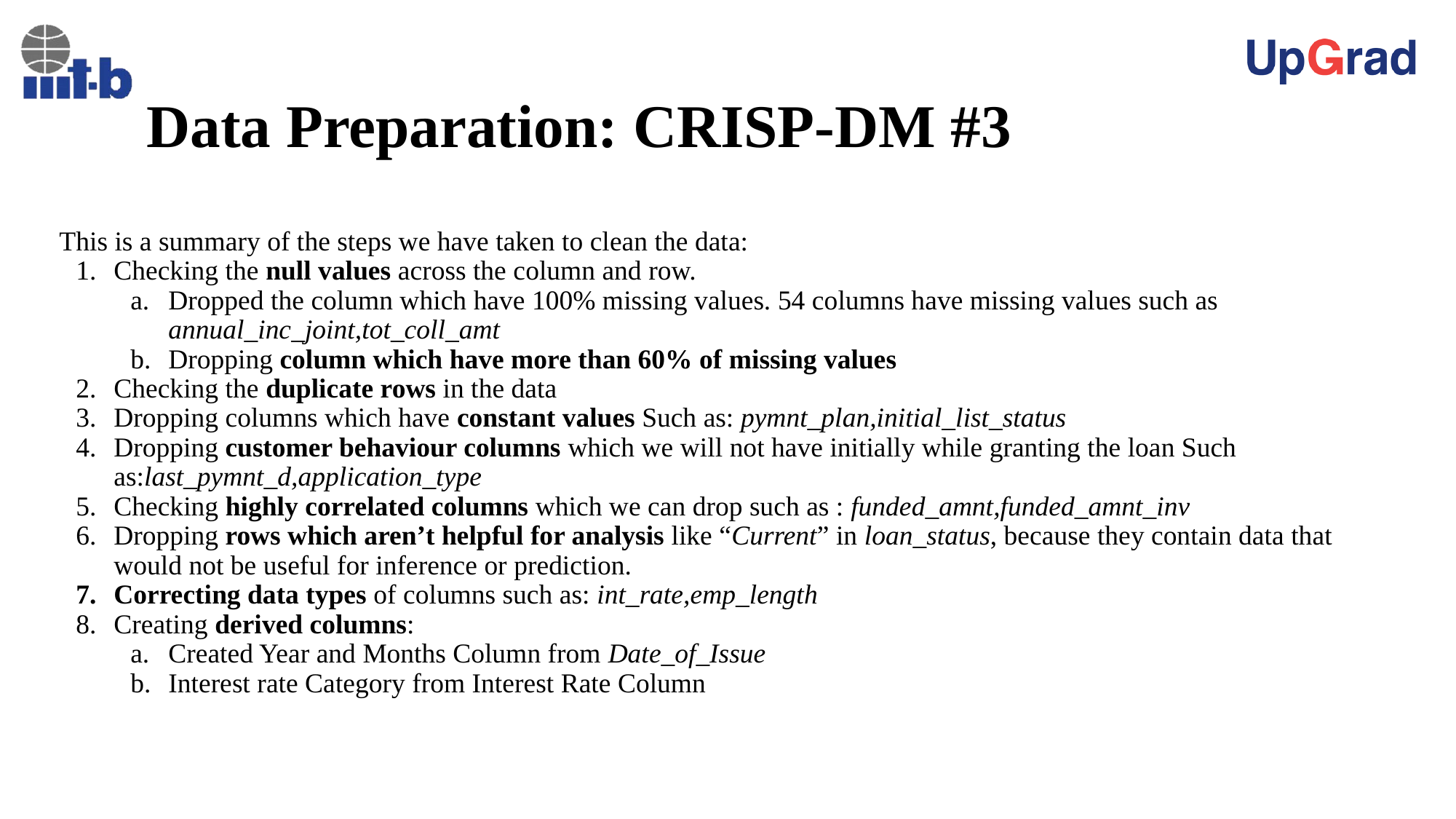

# Data Preparation: CRISP-DM #3
This is a summary of the steps we have taken to clean the data:
Checking the null values across the column and row.
Dropped the column which have 100% missing values. 54 columns have missing values such as annual_inc_joint,tot_coll_amt
Dropping column which have more than 60% of missing values
Checking the duplicate rows in the data
Dropping columns which have constant values Such as: pymnt_plan,initial_list_status
Dropping customer behaviour columns which we will not have initially while granting the loan Such as:last_pymnt_d,application_type
Checking highly correlated columns which we can drop such as : funded_amnt,funded_amnt_inv
Dropping rows which aren’t helpful for analysis like “Current” in loan_status, because they contain data that would not be useful for inference or prediction.
Correcting data types of columns such as: int_rate,emp_length
Creating derived columns:
Created Year and Months Column from Date_of_Issue
Interest rate Category from Interest Rate Column